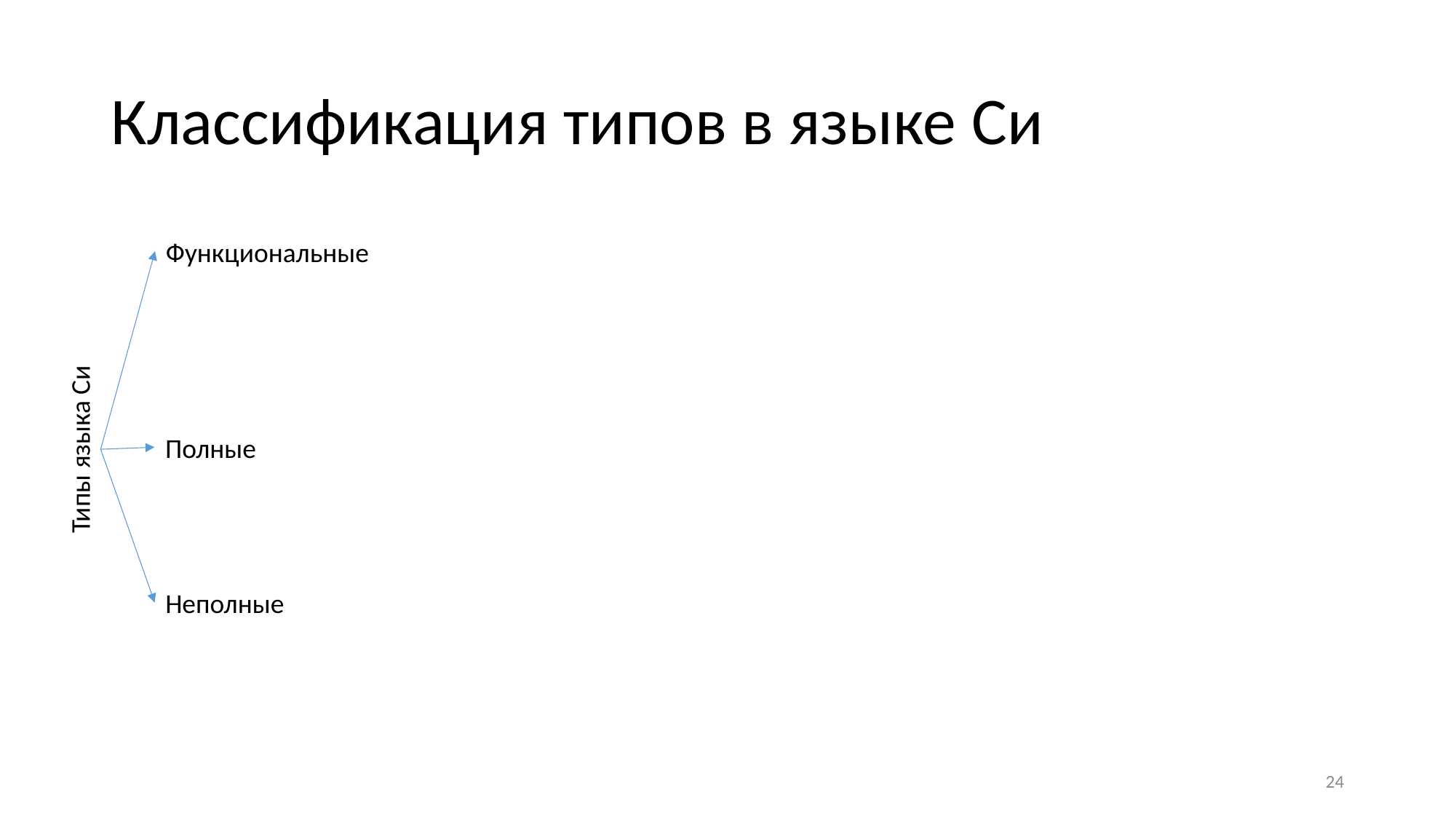

# Классификация типов в языке Си
Функциональные
Полные
Типы языка Си
Неполные
24